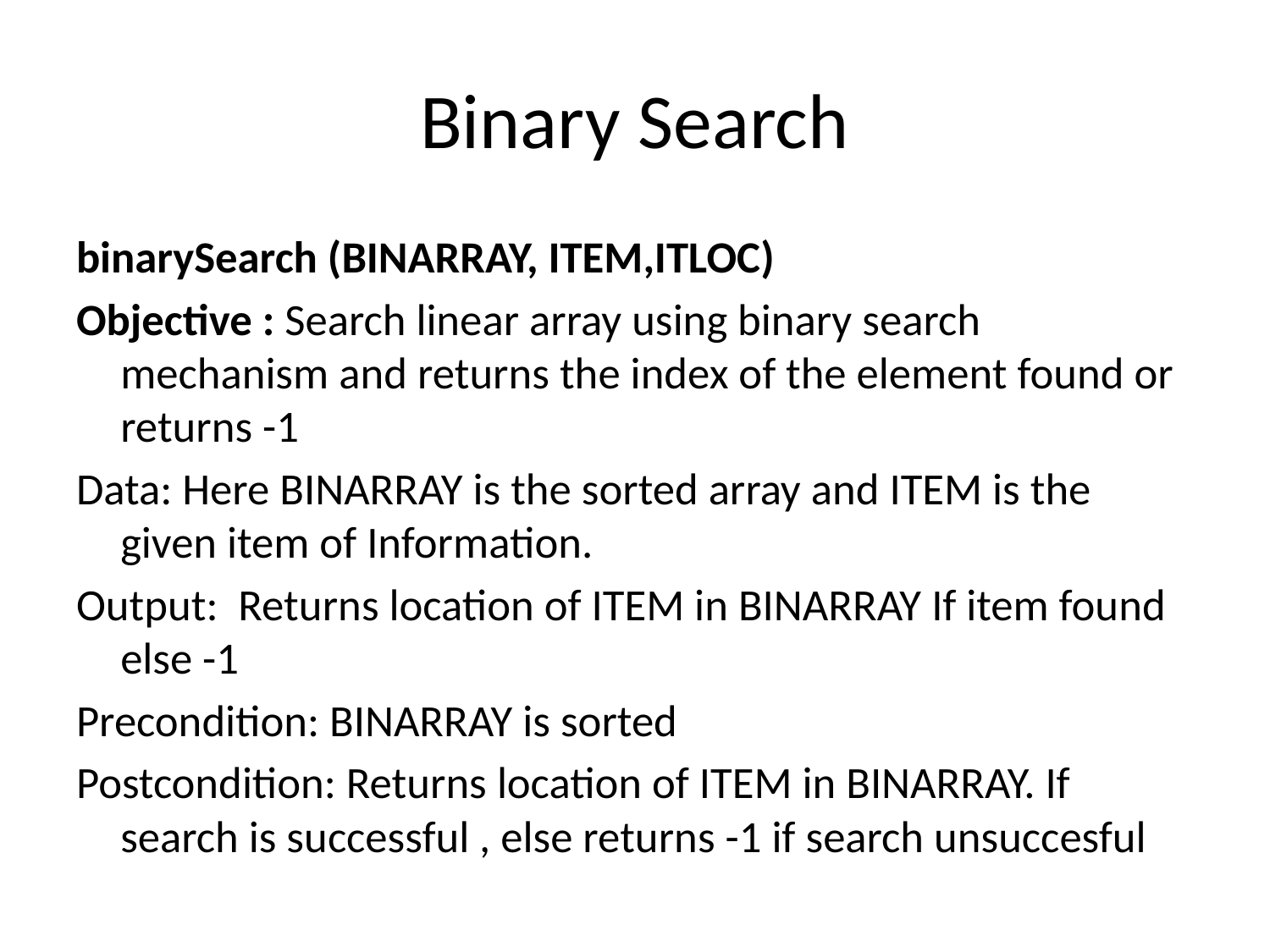

# Binary Search
binarySearch (BINARRAY, ITEM,ITLOC)
Objective : Search linear array using binary search mechanism and returns the index of the element found or returns -1
Data: Here BINARRAY is the sorted array and ITEM is the given item of Information.
Output:  Returns location of ITEM in BINARRAY If item found else -1
Precondition: BINARRAY is sorted
Postcondition: Returns location of ITEM in BINARRAY. If search is successful , else returns -1 if search unsuccesful